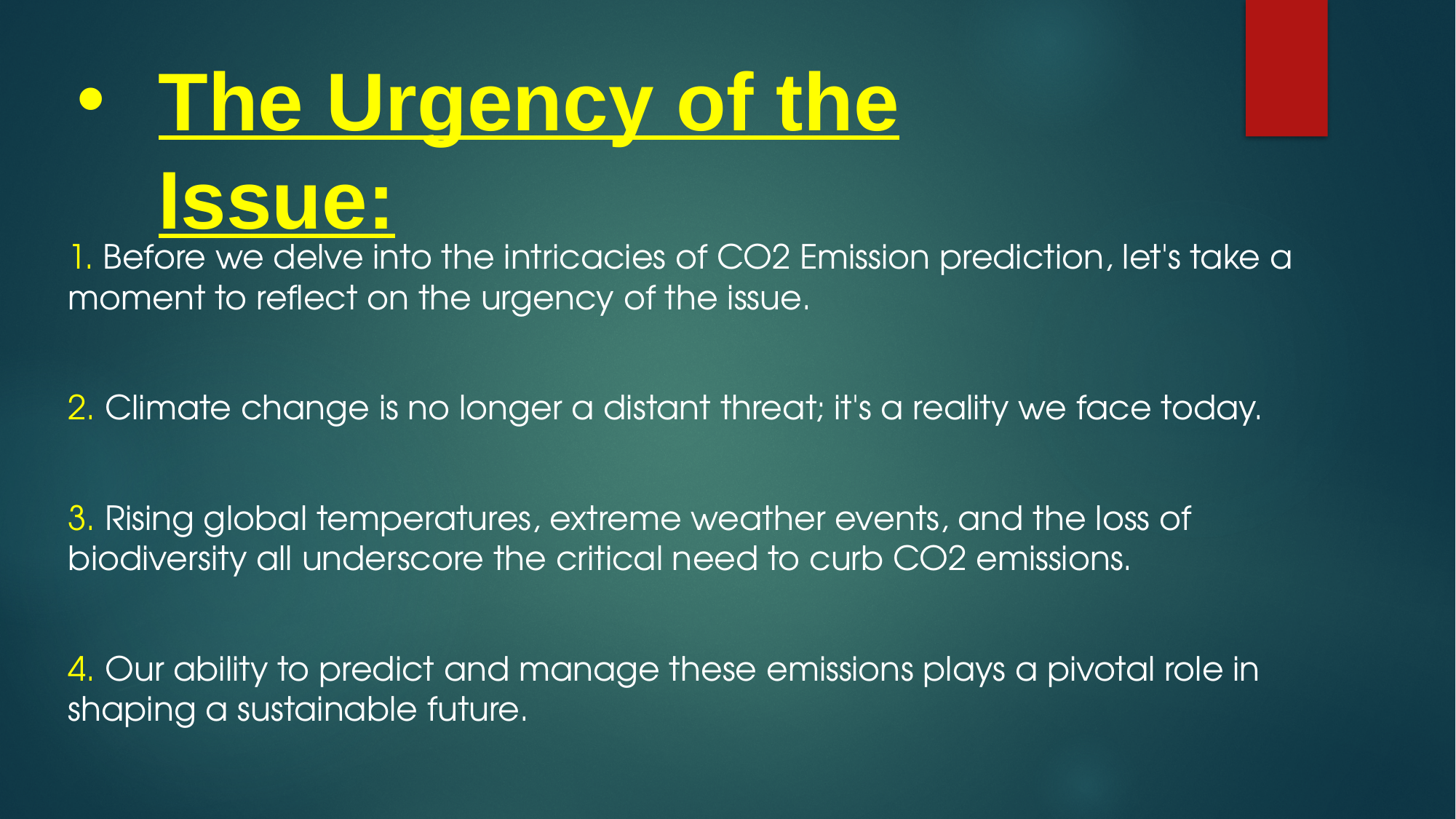

# The Urgency of the Issue:
1. Before we delve into the intricacies of CO2 Emission prediction, let's take a moment to reflect on the urgency of the issue.

2. Climate change is no longer a distant threat; it's a reality we face today.

3. Rising global temperatures, extreme weather events, and the loss of biodiversity all underscore the critical need to curb CO2 emissions.

4. Our ability to predict and manage these emissions plays a pivotal role in shaping a sustainable future.